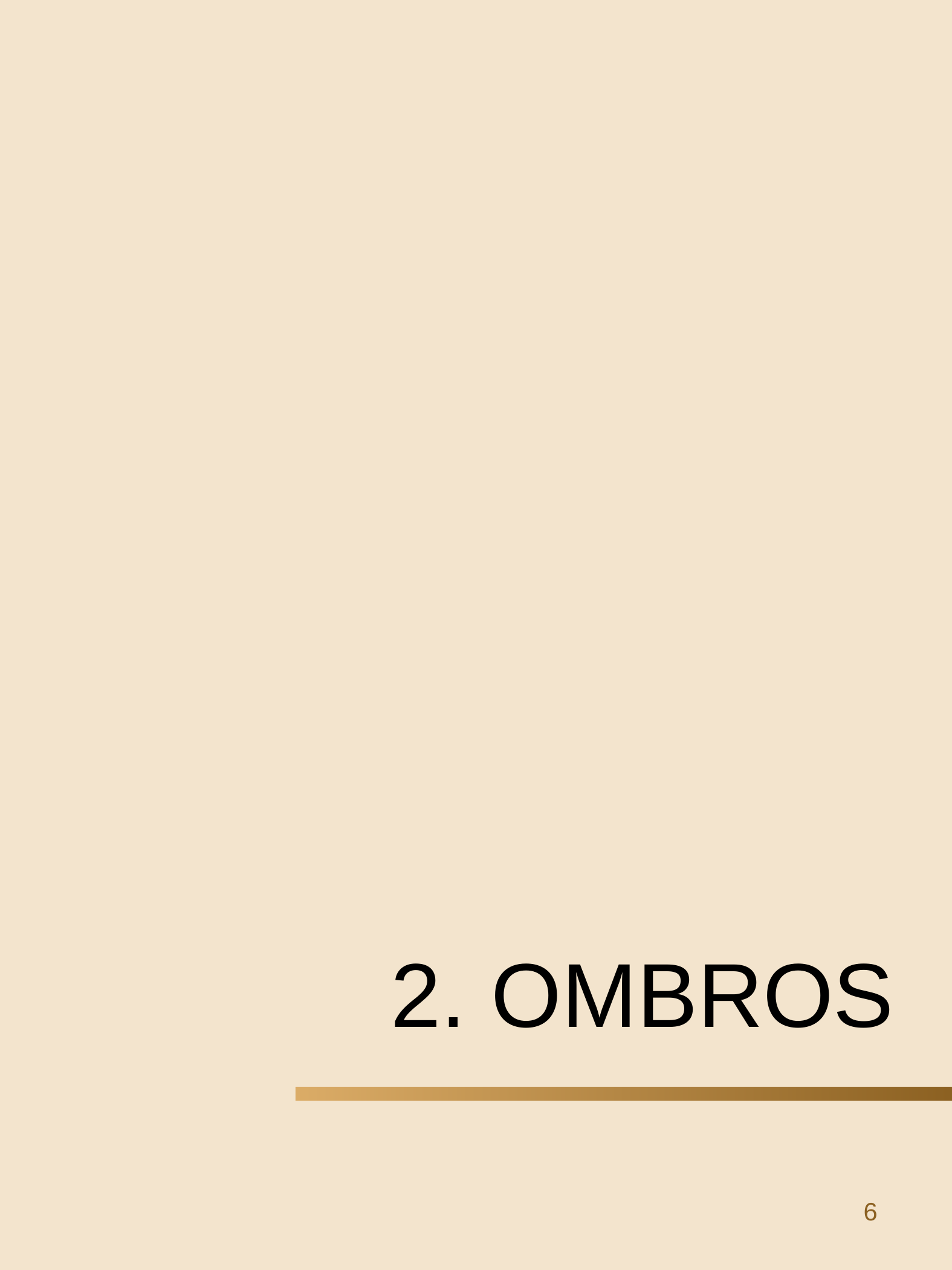

2. OMBROS

LINGUAGEM DO CORPO - KÁTIA MAIA SILVA
6